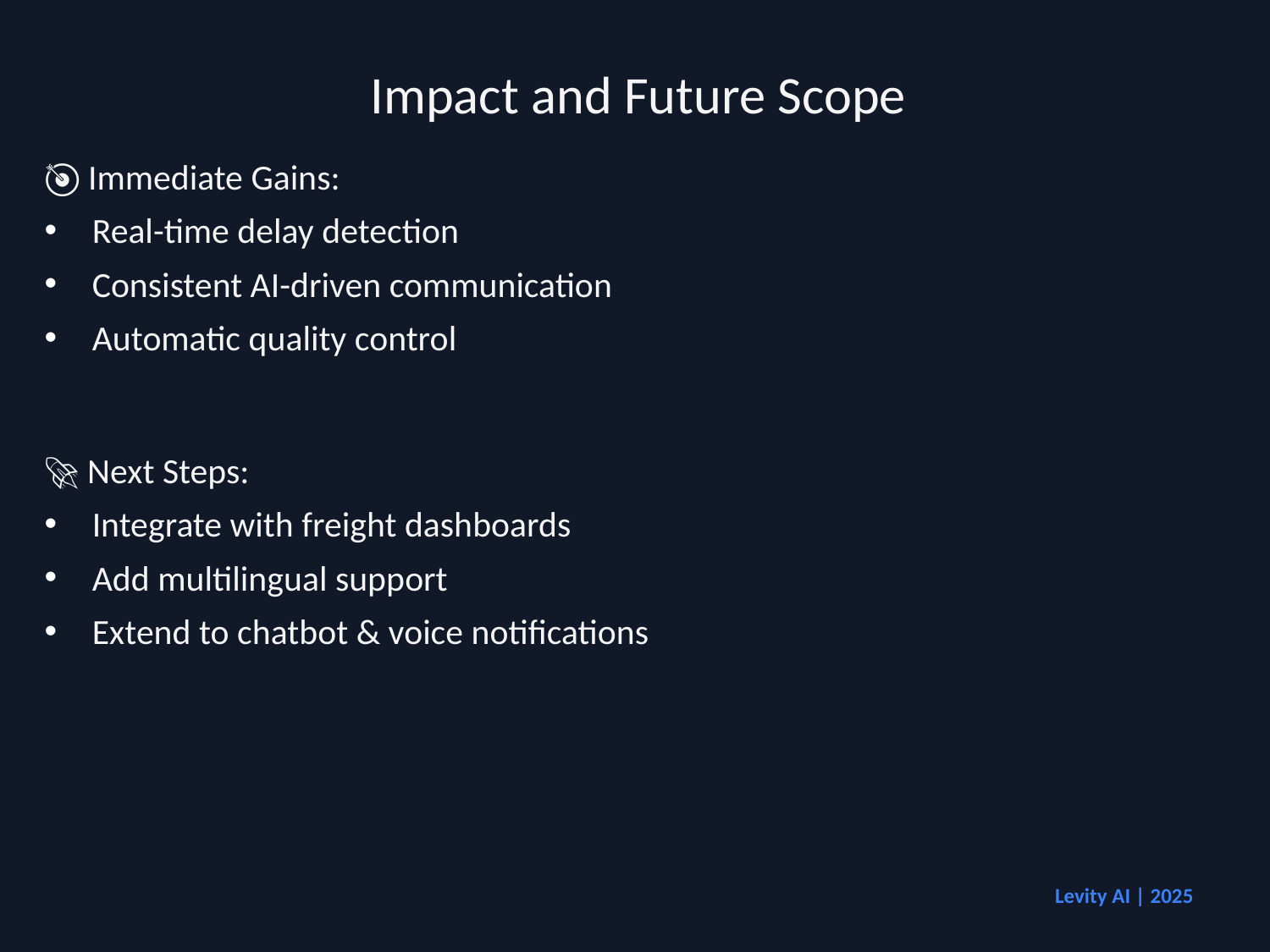

# Impact and Future Scope
🎯 Immediate Gains:
Real-time delay detection
Consistent AI-driven communication
Automatic quality control

🚀 Next Steps:
Integrate with freight dashboards
Add multilingual support
Extend to chatbot & voice notifications
Levity AI | 2025